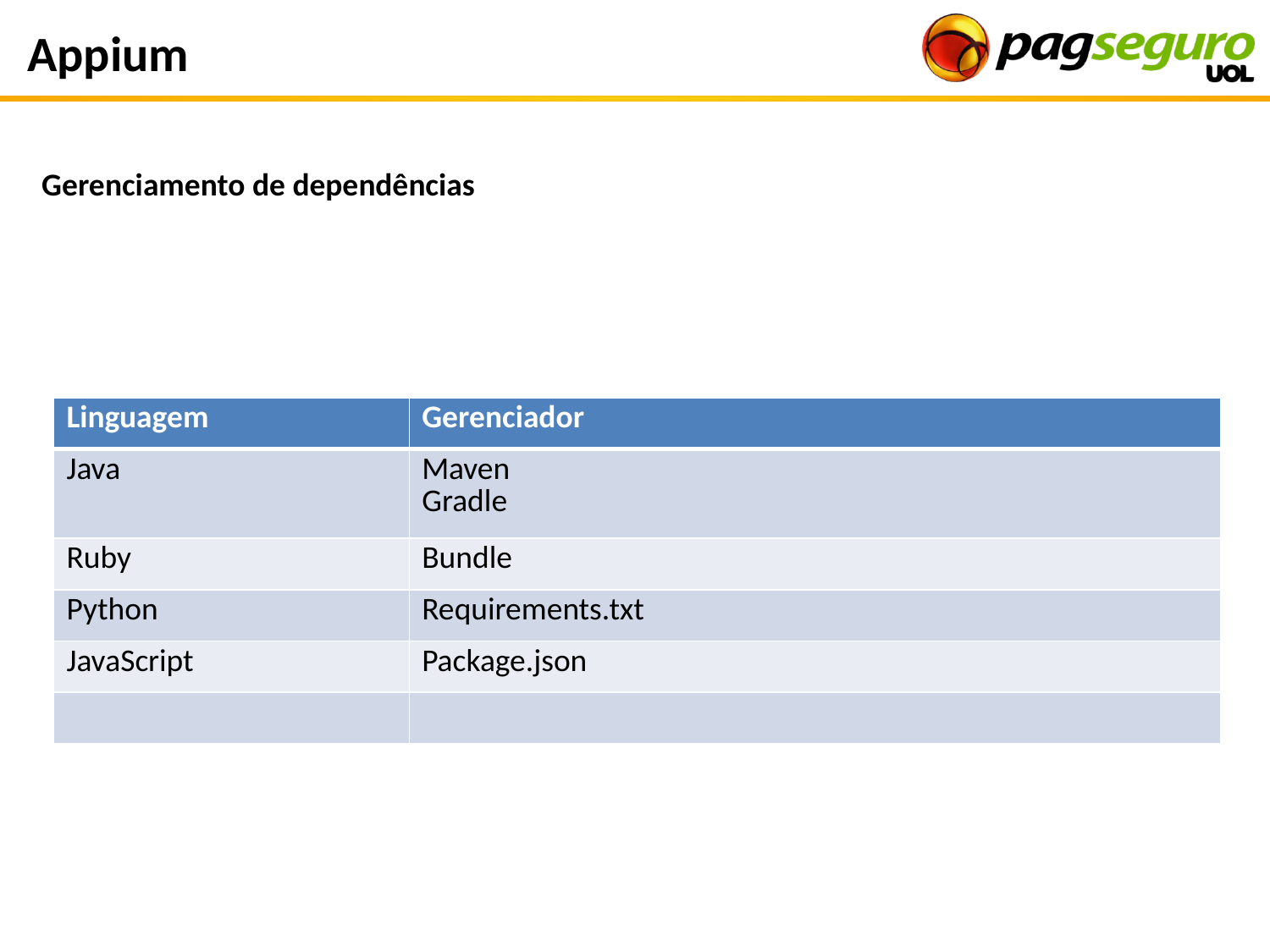

Appium
Gerenciamento de dependências
| Linguagem | Gerenciador |
| --- | --- |
| Java | Maven Gradle |
| Ruby | Bundle |
| Python | Requirements.txt |
| JavaScript | Package.json |
|  |  |